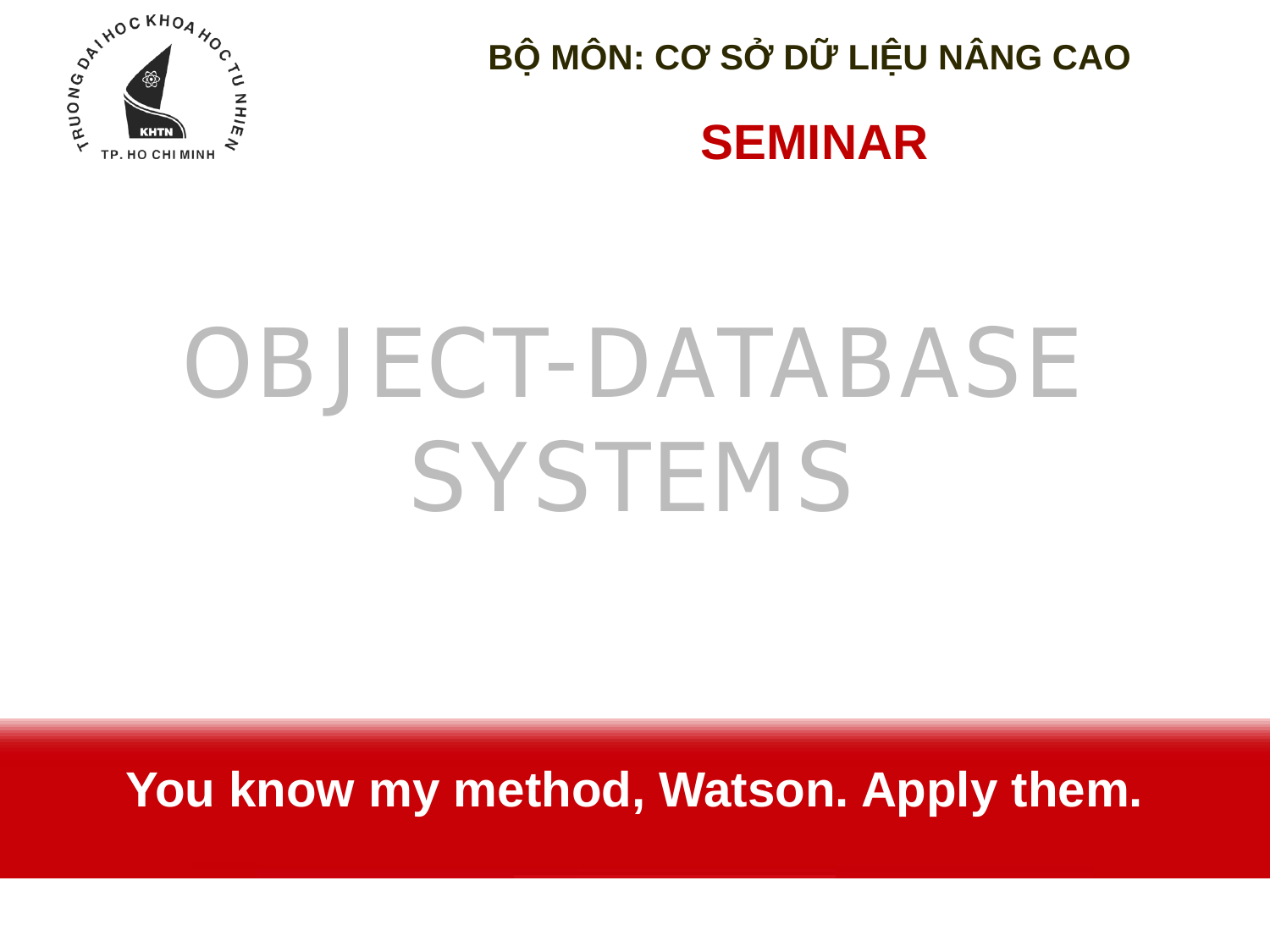

BỘ MÔN: CƠ SỞ DỮ LIỆU NÂNG CAO
SEMINAR
OBJECT-DATABASE
SYSTEMS